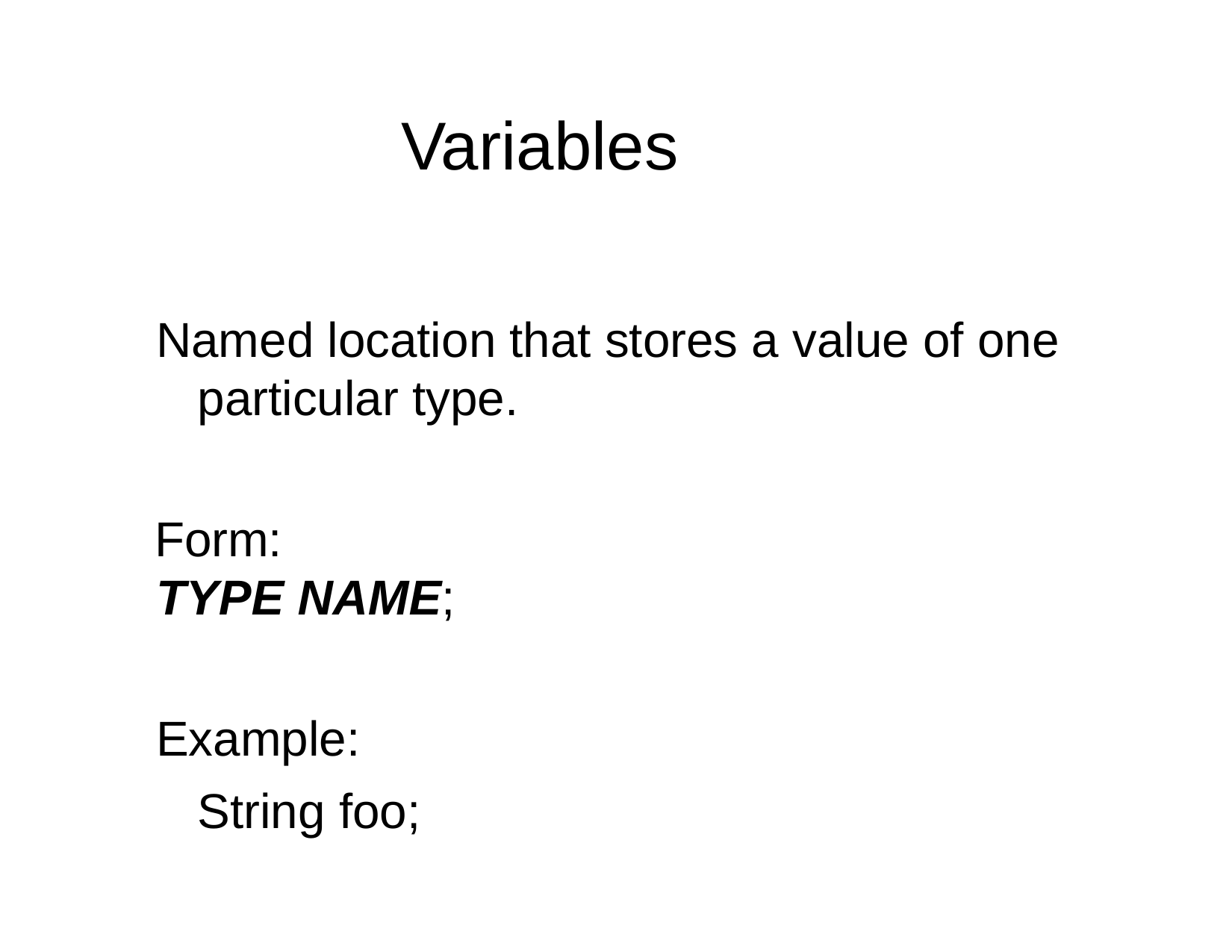

# Variables
Named location that stores a value of one particular type.

Form:
TYPE NAME;

Example: String foo;